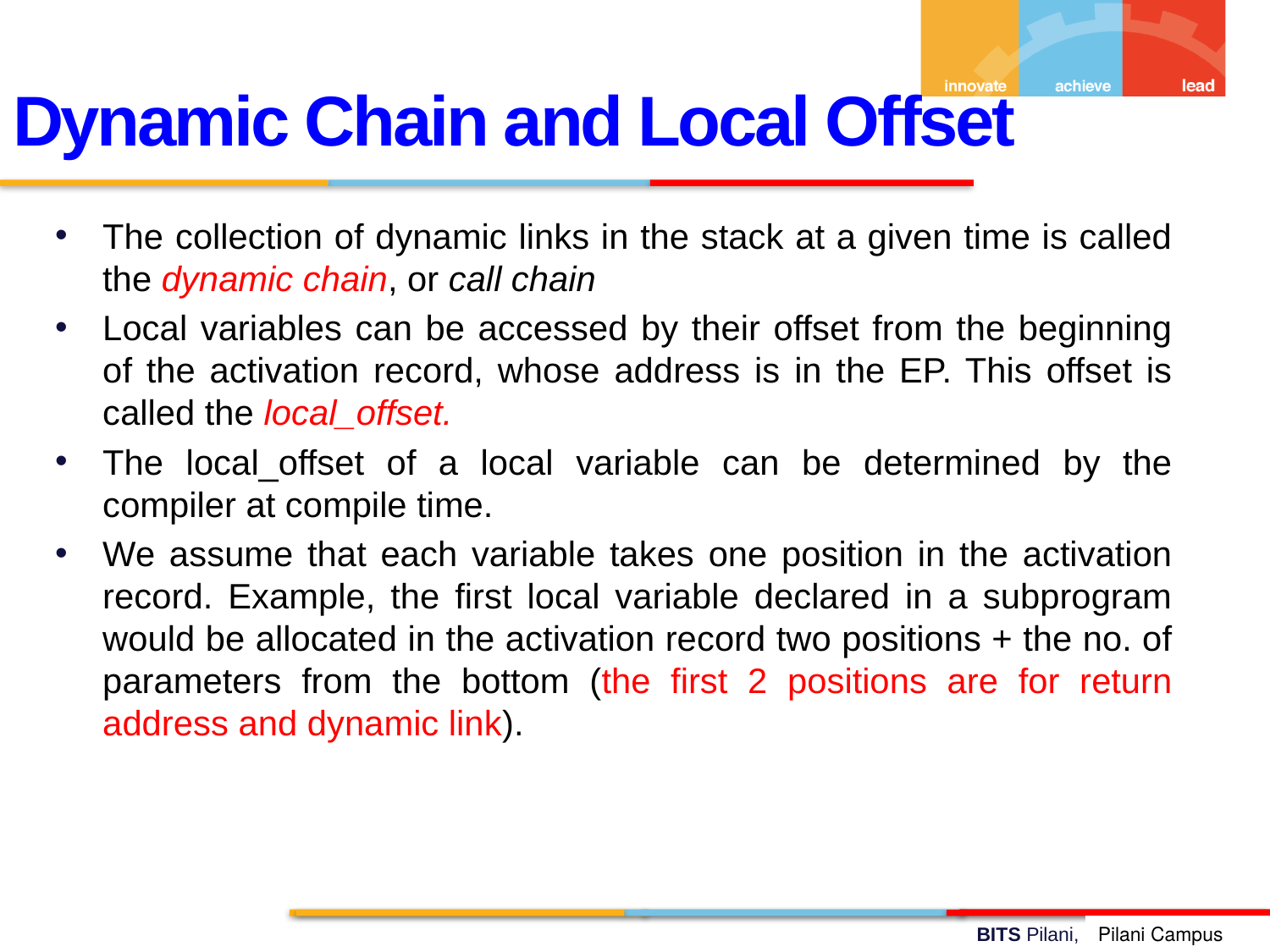

Dynamic Chain and Local Offset
The collection of dynamic links in the stack at a given time is called the dynamic chain, or call chain
Local variables can be accessed by their offset from the beginning of the activation record, whose address is in the EP. This offset is called the local_offset.
The local_offset of a local variable can be determined by the compiler at compile time.
We assume that each variable takes one position in the activation record. Example, the first local variable declared in a subprogram would be allocated in the activation record two positions + the no. of parameters from the bottom (the first 2 positions are for return address and dynamic link).
Pilani Campus